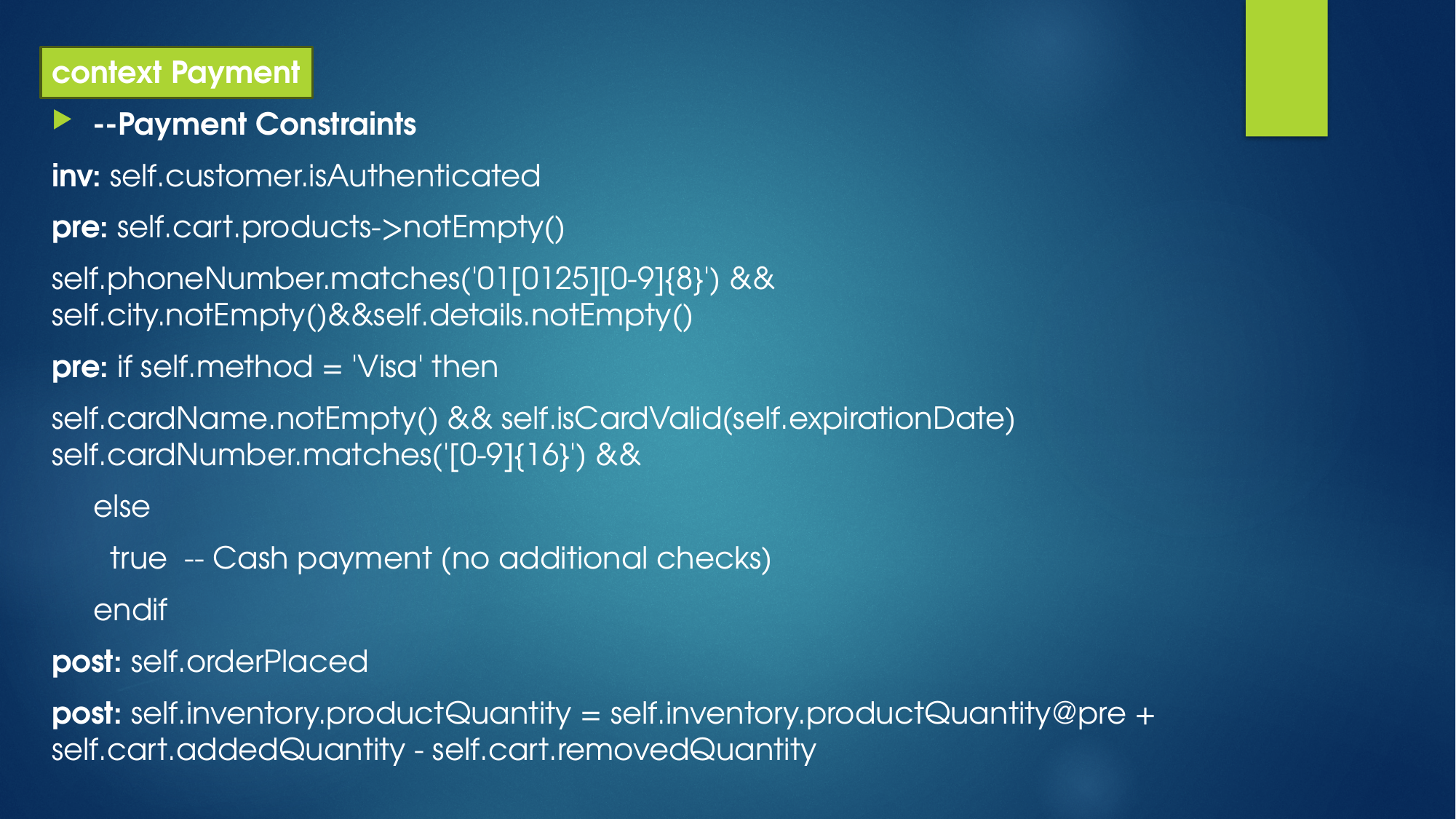

context Payment
--Payment Constraints
inv: self.customer.isAuthenticated
pre: self.cart.products->notEmpty()
self.phoneNumber.matches('01[0125][0-9]{8}') && self.city.notEmpty()&&self.details.notEmpty()
pre: if self.method = 'Visa' then
self.cardName.notEmpty() && self.isCardValid(self.expirationDate) self.cardNumber.matches('[0-9]{16}') &&
     else
       true  -- Cash payment (no additional checks)
     endif
post: self.orderPlaced
post: self.inventory.productQuantity = self.inventory.productQuantity@pre + self.cart.addedQuantity - self.cart.removedQuantity